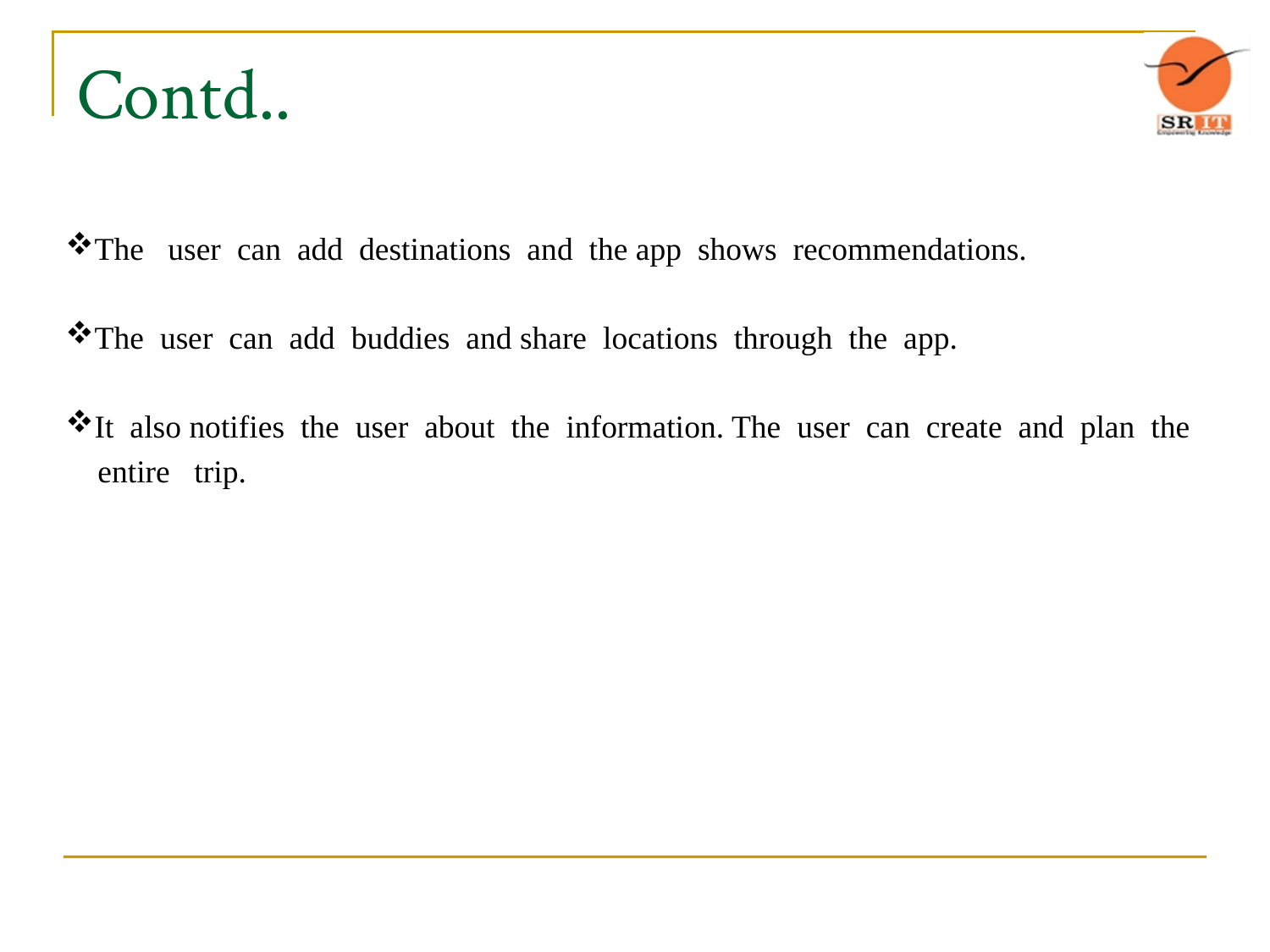

# Contd..
The   user  can  add  destinations  and  the app  shows  recommendations.

The  user  can  add  buddies  and share  locations  through  the  app.

It  also notifies  the  user  about  the  information. The  user  can  create  and  plan  the
    entire   trip.